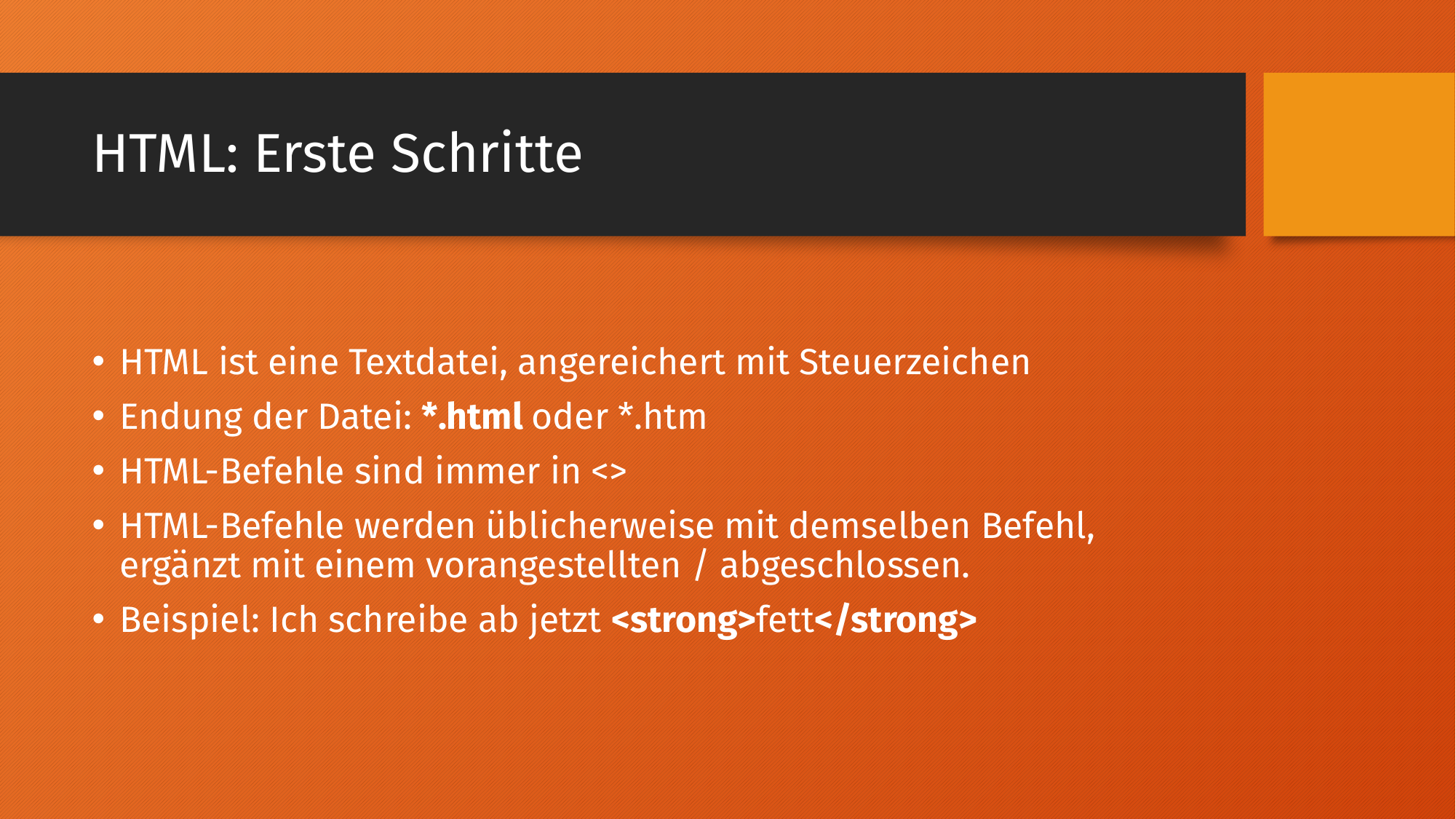

# HTML: Erste Schritte

HTML ist eine Textdatei, angereichert mit Steuerzeichen
Endung der Datei: *.html oder *.htm
HTML-Befehle sind immer in <>
HTML-Befehle werden üblicherweise mit demselben Befehl, ergänzt mit einem vorangestellten / abgeschlossen.
Beispiel: Ich schreibe ab jetzt <strong>fett</strong>